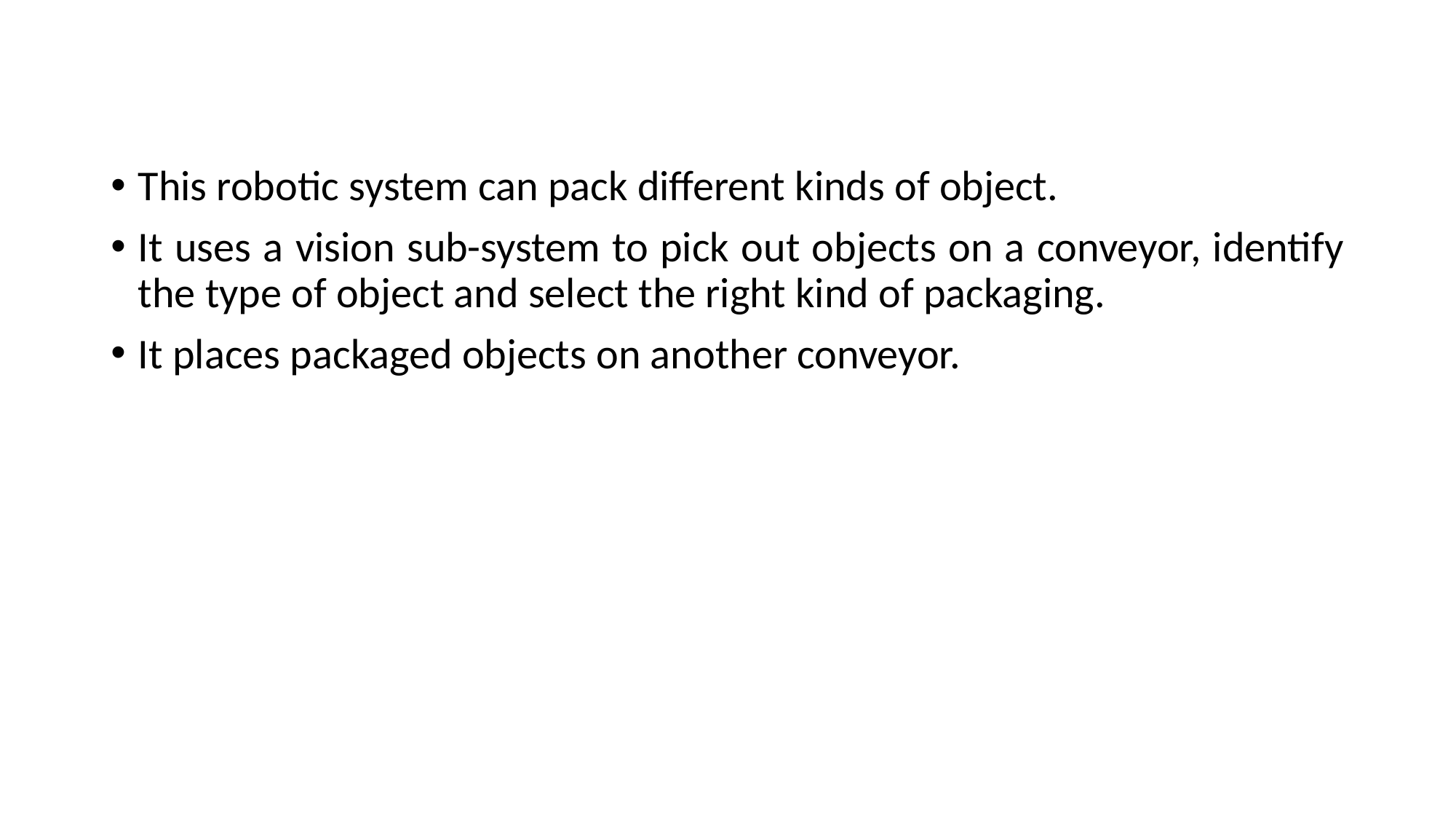

#
This robotic system can pack different kinds of object.
It uses a vision sub-system to pick out objects on a conveyor, identify the type of object and select the right kind of packaging.
It places packaged objects on another conveyor.